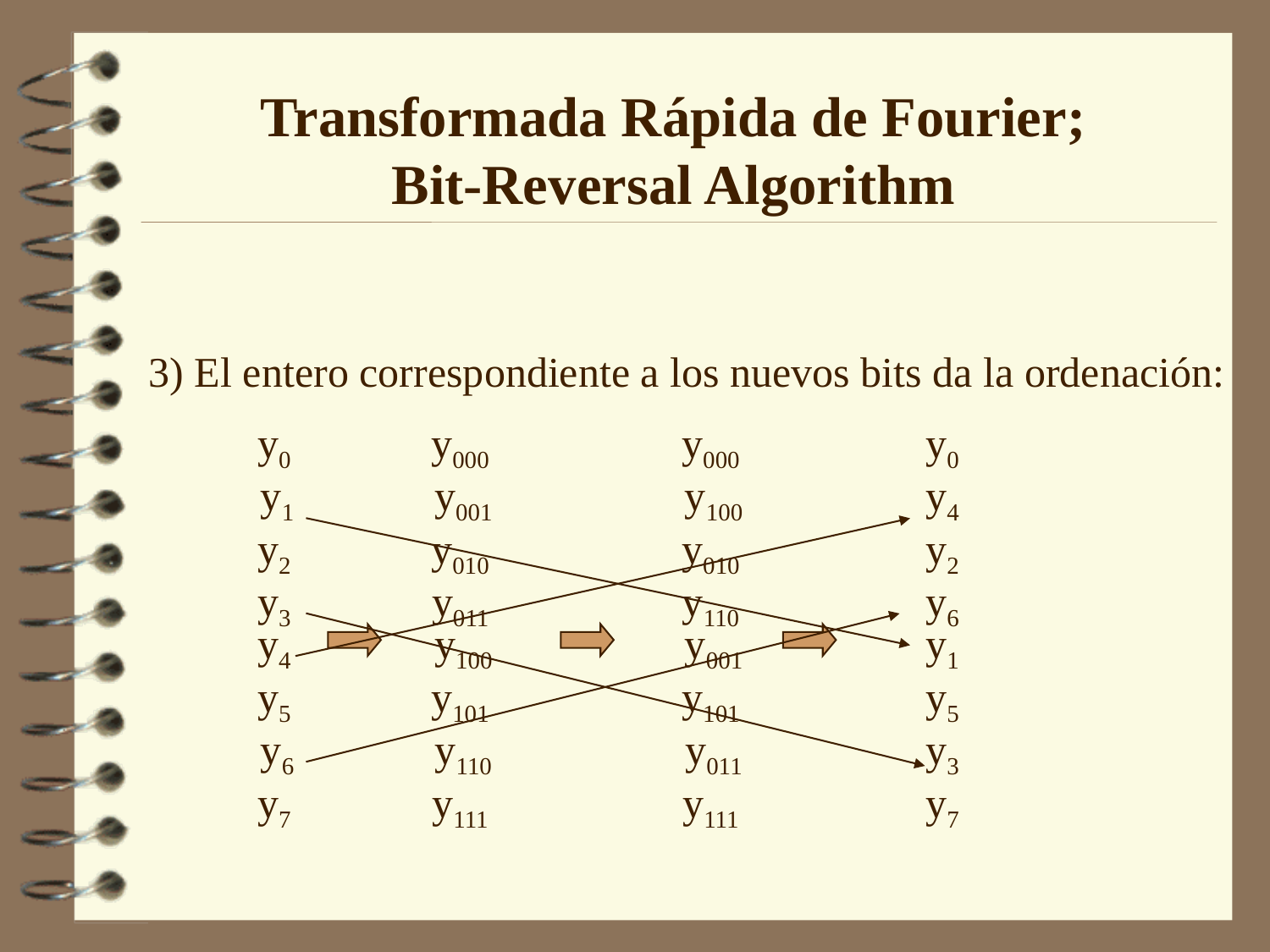

Transformada Rápida de Fourier;
Bit-Reversal Algorithm
3) El entero correspondiente a los nuevos bits da la ordenación:
y0
y000
y000
y0
y1
y001
y100
y4
y2

y010
y010
y2
y3
y011
y110
y6
y4

y100
y001
y1

y5
y5
y101
y101
y3
y6
y110
y011
y7
y111
y111
y7